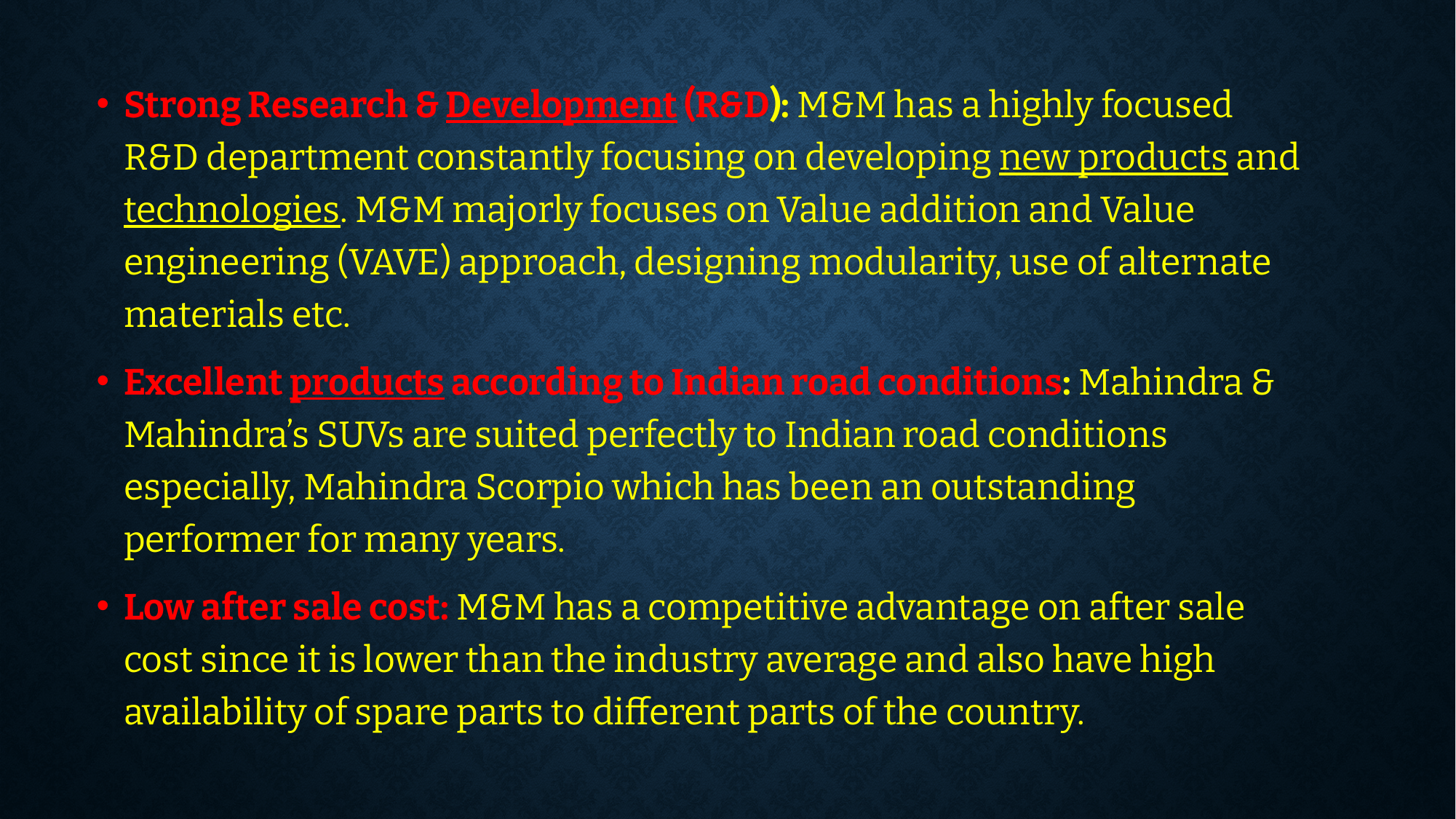

Strong Research & Development (R&D): M&M has a highly focused R&D department constantly focusing on developing new products and technologies. M&M majorly focuses on Value addition and Value engineering (VAVE) approach, designing modularity, use of alternate materials etc.
Excellent products according to Indian road conditions: Mahindra & Mahindra’s SUVs are suited perfectly to Indian road conditions especially, Mahindra Scorpio which has been an outstanding performer for many years.
Low after sale cost: M&M has a competitive advantage on after sale cost since it is lower than the industry average and also have high availability of spare parts to different parts of the country.